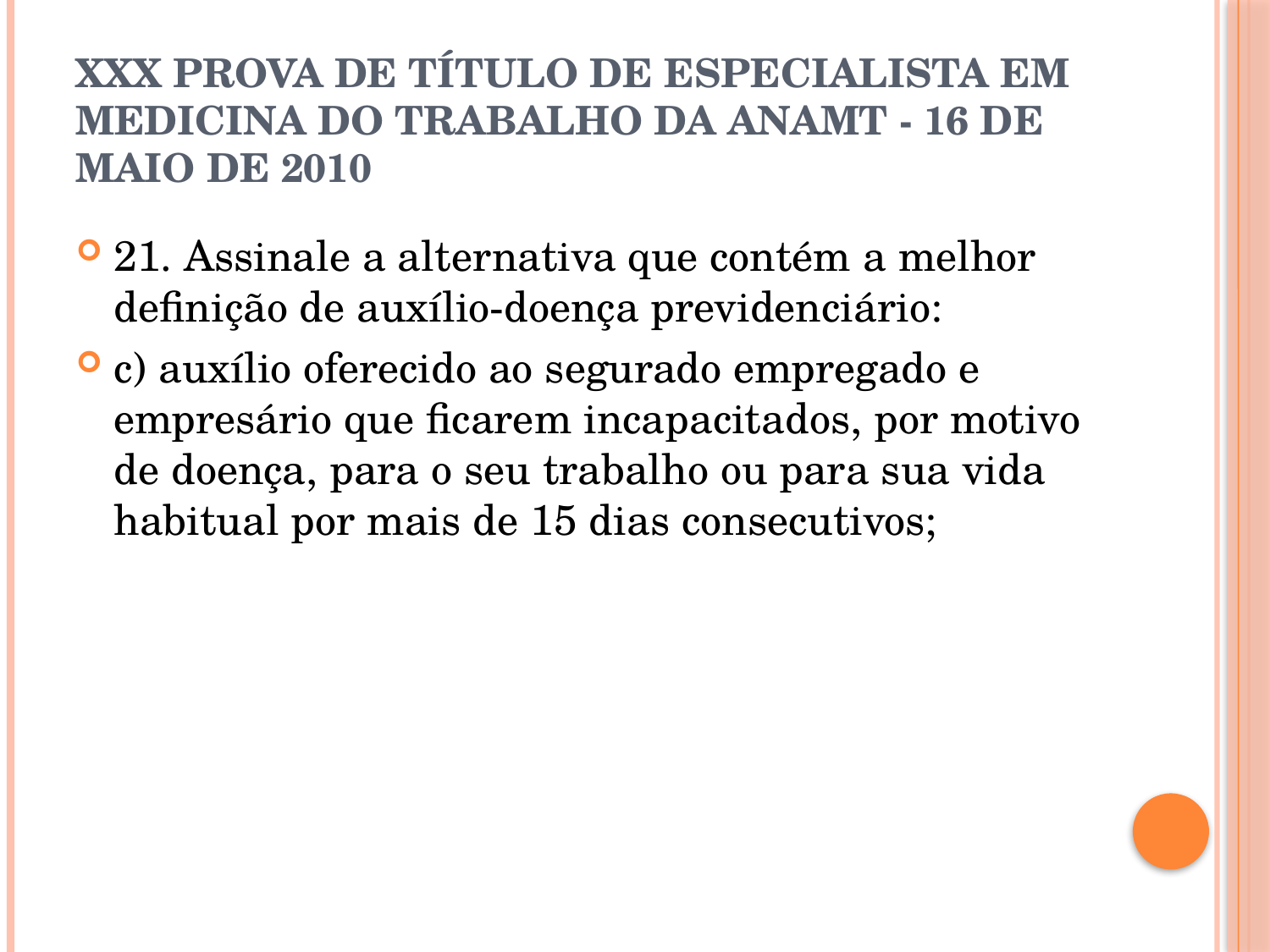

# XXX Prova de Título de Especialista em Medicina do Trabalho da ANAMT - 16 de maio de 2010
21. Assinale a alternativa que contém a melhor definição de auxílio-doença previdenciário:
c) auxílio oferecido ao segurado empregado e empresário que ficarem incapacitados, por motivo de doença, para o seu trabalho ou para sua vida habitual por mais de 15 dias consecutivos;